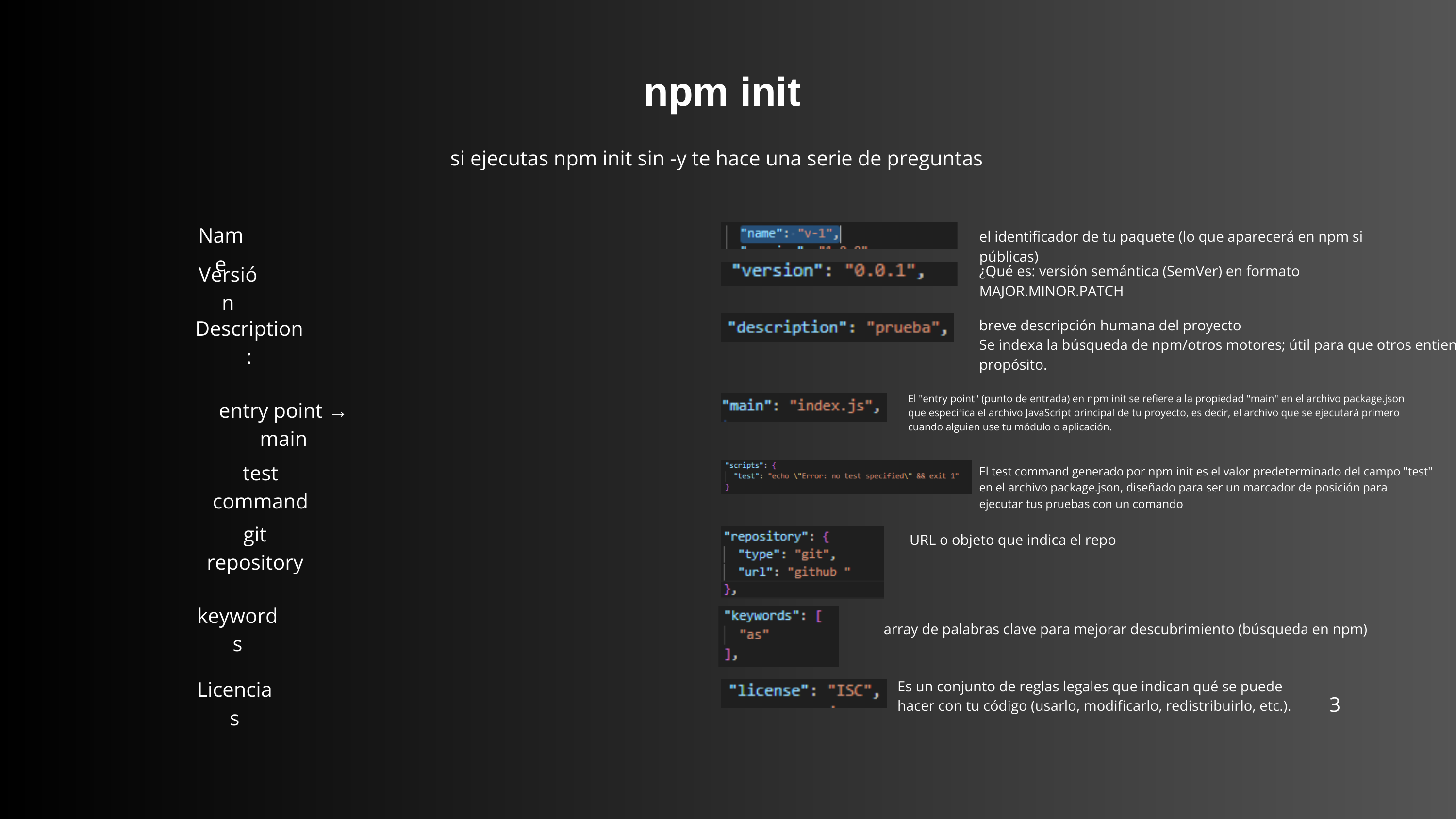

npm init
si ejecutas npm init sin -y te hace una serie de preguntas
Name

el identificador de tu paquete (lo que aparecerá en npm si públicas)
Versión
¿Qué es: versión semántica (SemVer) en formato MAJOR.MINOR.PATCH

Description:

breve descripción humana del proyecto
Se indexa la búsqueda de npm/otros motores; útil para que otros entiendan el propósito.
El "entry point" (punto de entrada) en npm init se refiere a la propiedad "main" en el archivo package.json que especifica el archivo JavaScript principal de tu proyecto, es decir, el archivo que se ejecutará primero cuando alguien use tu módulo o aplicación.

entry point → main
test command

El test command generado por npm init es el valor predeterminado del campo "test" en el archivo package.json, diseñado para ser un marcador de posición para ejecutar tus pruebas con un comando
git repository

URL o objeto que indica el repo
keywords

array de palabras clave para mejorar descubrimiento (búsqueda en npm)
Licencias
Es un conjunto de reglas legales que indican qué se puede hacer con tu código (usarlo, modificarlo, redistribuirlo, etc.).

3